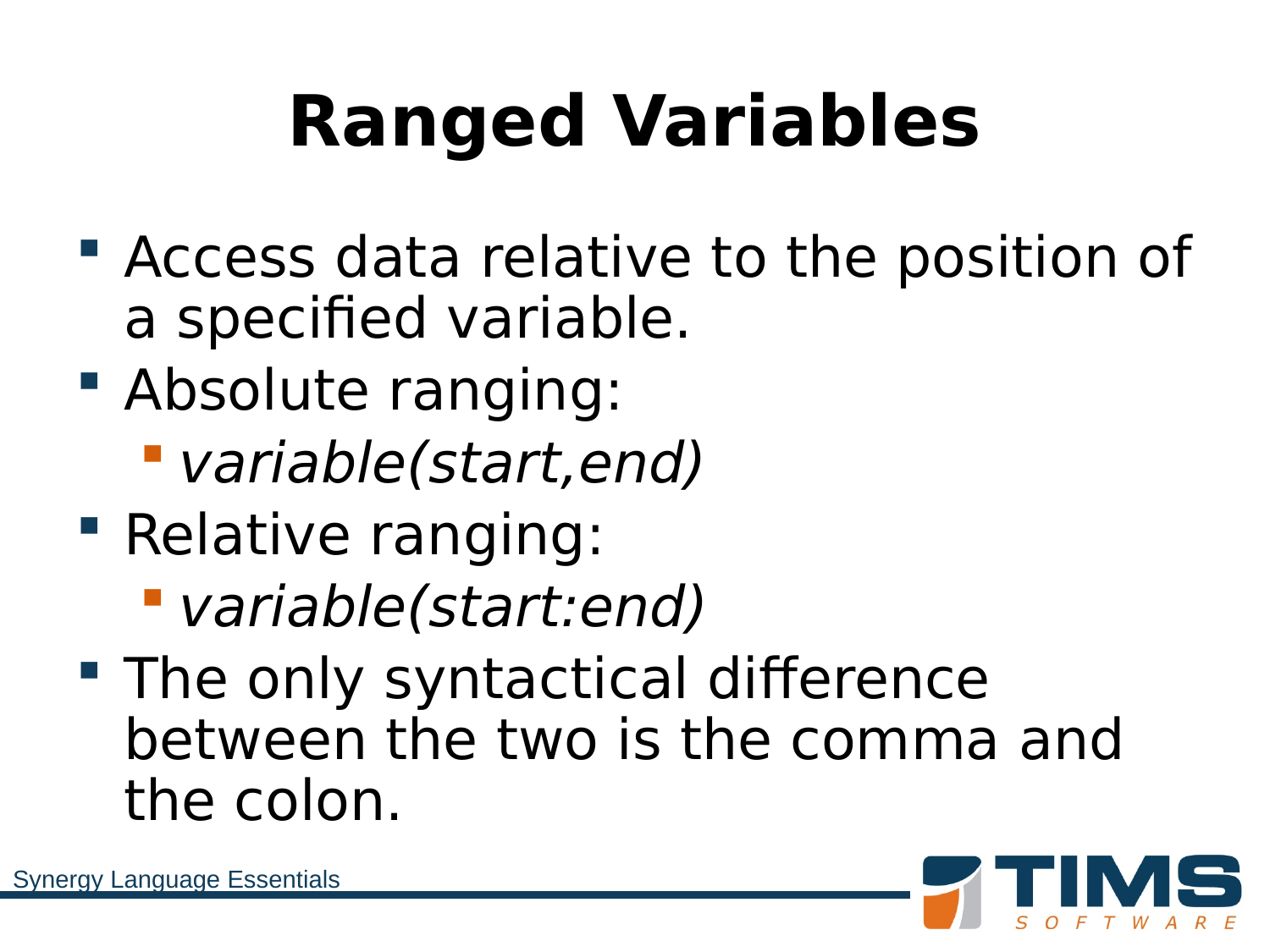

# Ranged Variables
Access data relative to the position of a specified variable.
Absolute ranging:
variable(start,end)
Relative ranging:
variable(start:end)
The only syntactical difference between the two is the comma and the colon.
Synergy Language Essentials